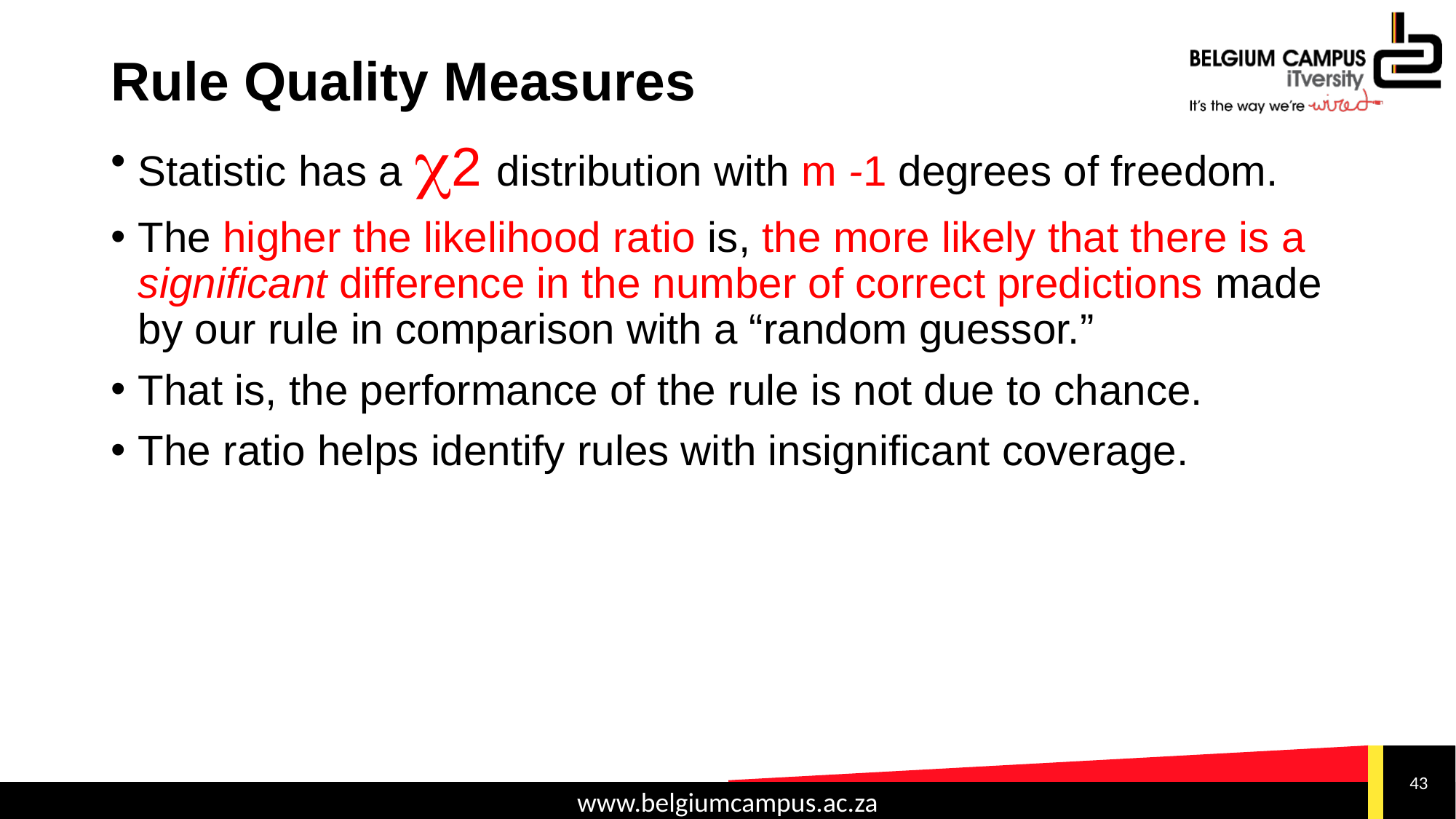

# Rule Quality Measures
Statistic has a χ2 distribution with m -1 degrees of freedom.
The higher the likelihood ratio is, the more likely that there is a significant difference in the number of correct predictions made by our rule in comparison with a “random guessor.”
That is, the performance of the rule is not due to chance.
The ratio helps identify rules with insignificant coverage.